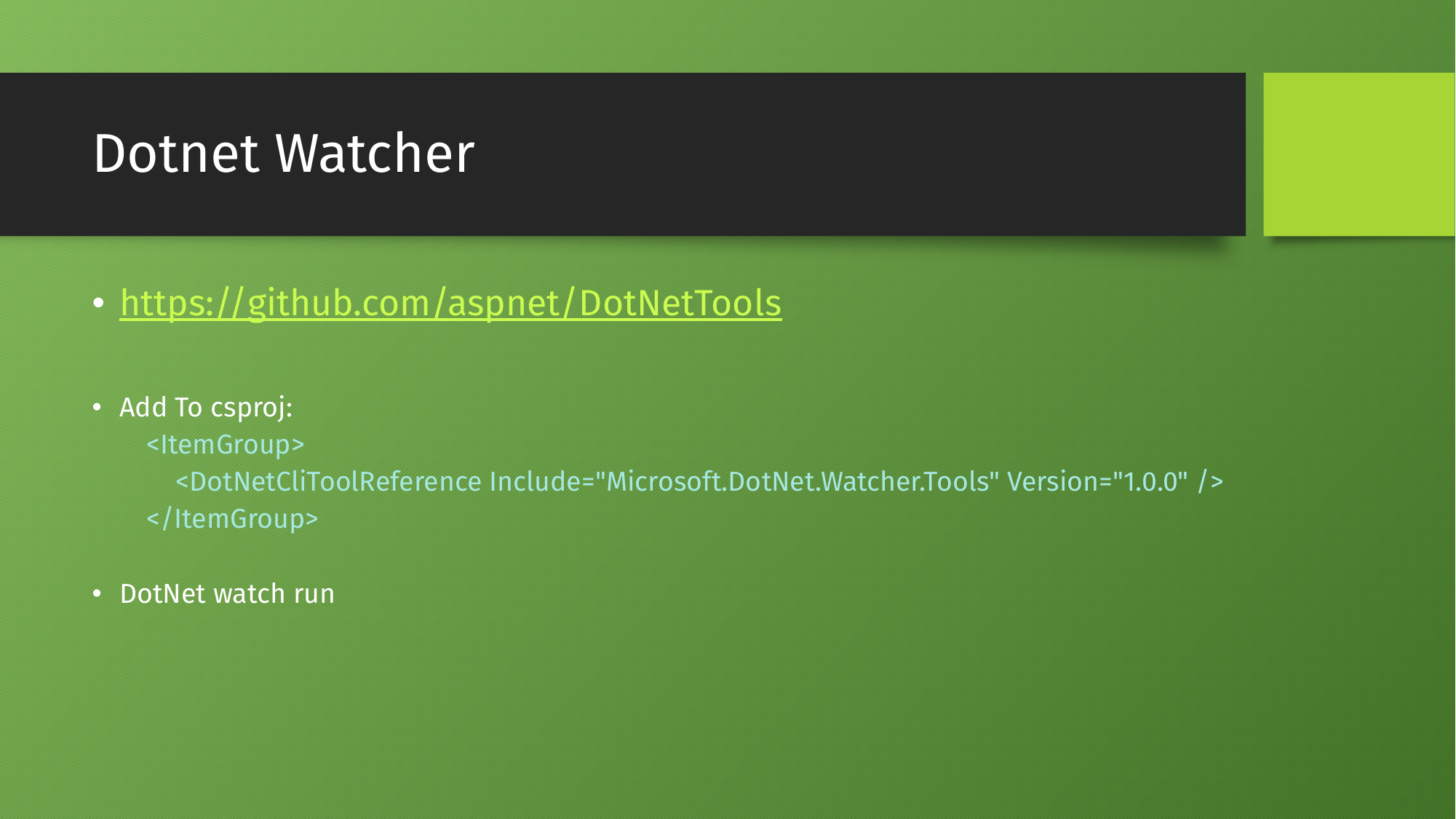

# Dotnet Watcher
https://github.com/aspnet/DotNetTools

Add To csproj:
<ItemGroup>
    <DotNetCliToolReference Include="Microsoft.DotNet.Watcher.Tools" Version="1.0.0" />
</ItemGroup>

DotNet watch run